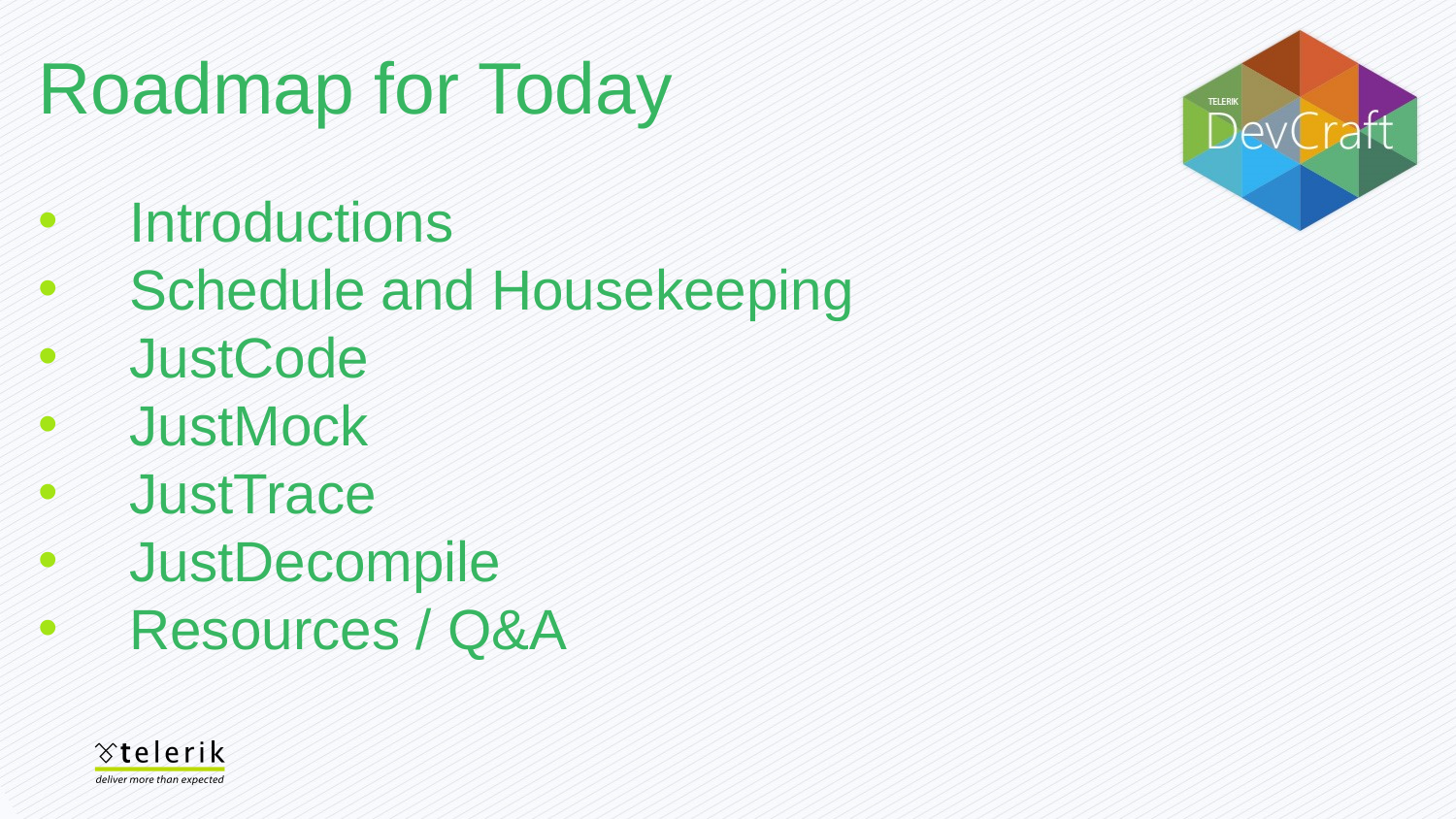

Roadmap for Today
Introductions
Schedule and Housekeeping
JustCode
JustMock
JustTrace
JustDecompile
Resources / Q&A